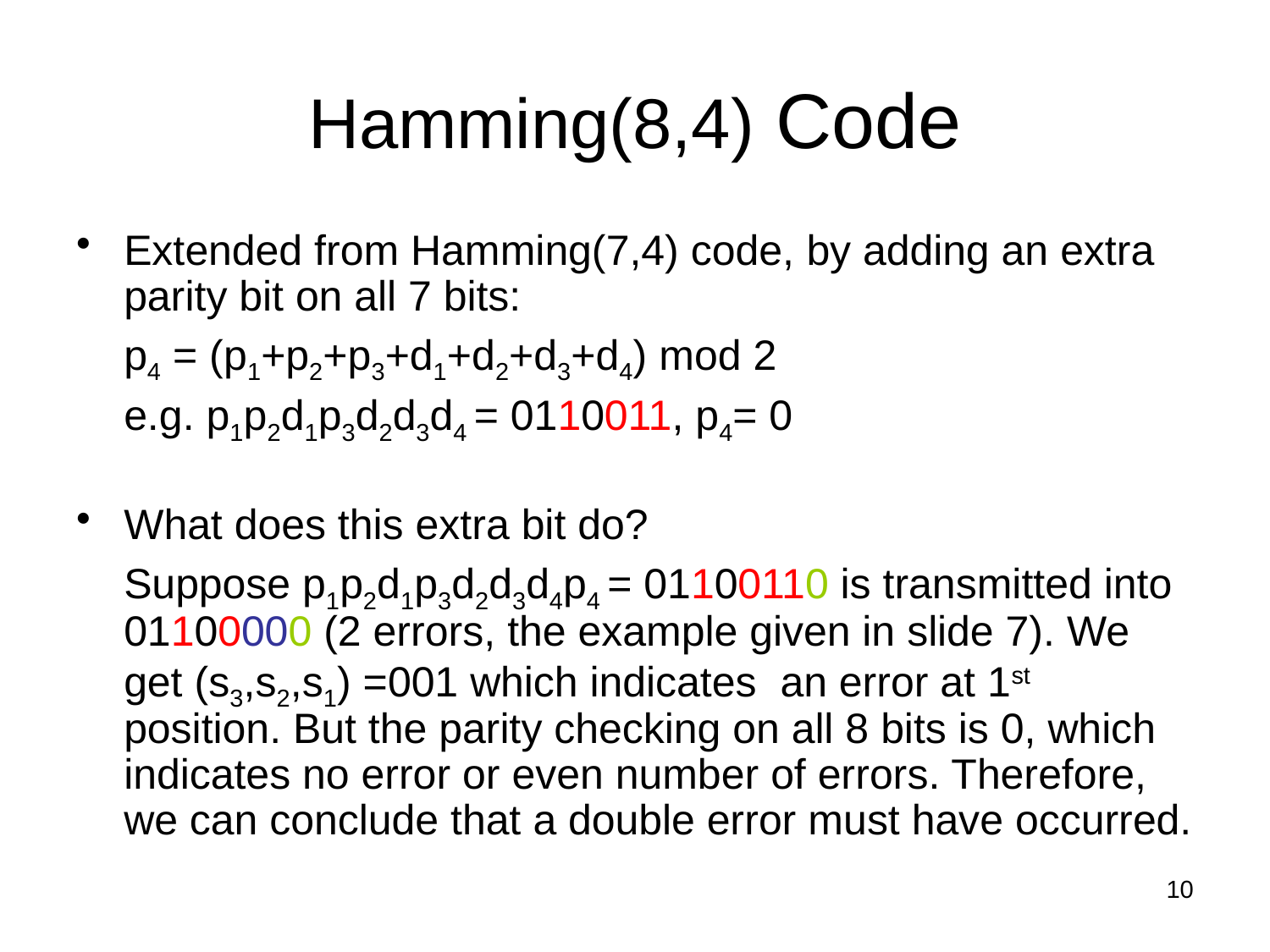

# Hamming(8,4) Code
Extended from Hamming(7,4) code, by adding an extra parity bit on all 7 bits:
	p4 = (p1+p2+p3+d1+d2+d3+d4) mod 2
	e.g. p1p2d1p3d2d3d4 = 0110011, p4= 0

What does this extra bit do?
	Suppose p1p2d1p3d2d3d4p4 = 01100110 is transmitted into 01100000 (2 errors, the example given in slide 7). We get (s3,s2,s1) =001 which indicates  an error at 1st position. But the parity checking on all 8 bits is 0, which indicates no error or even number of errors. Therefore, we can conclude that a double error must have occurred.
10